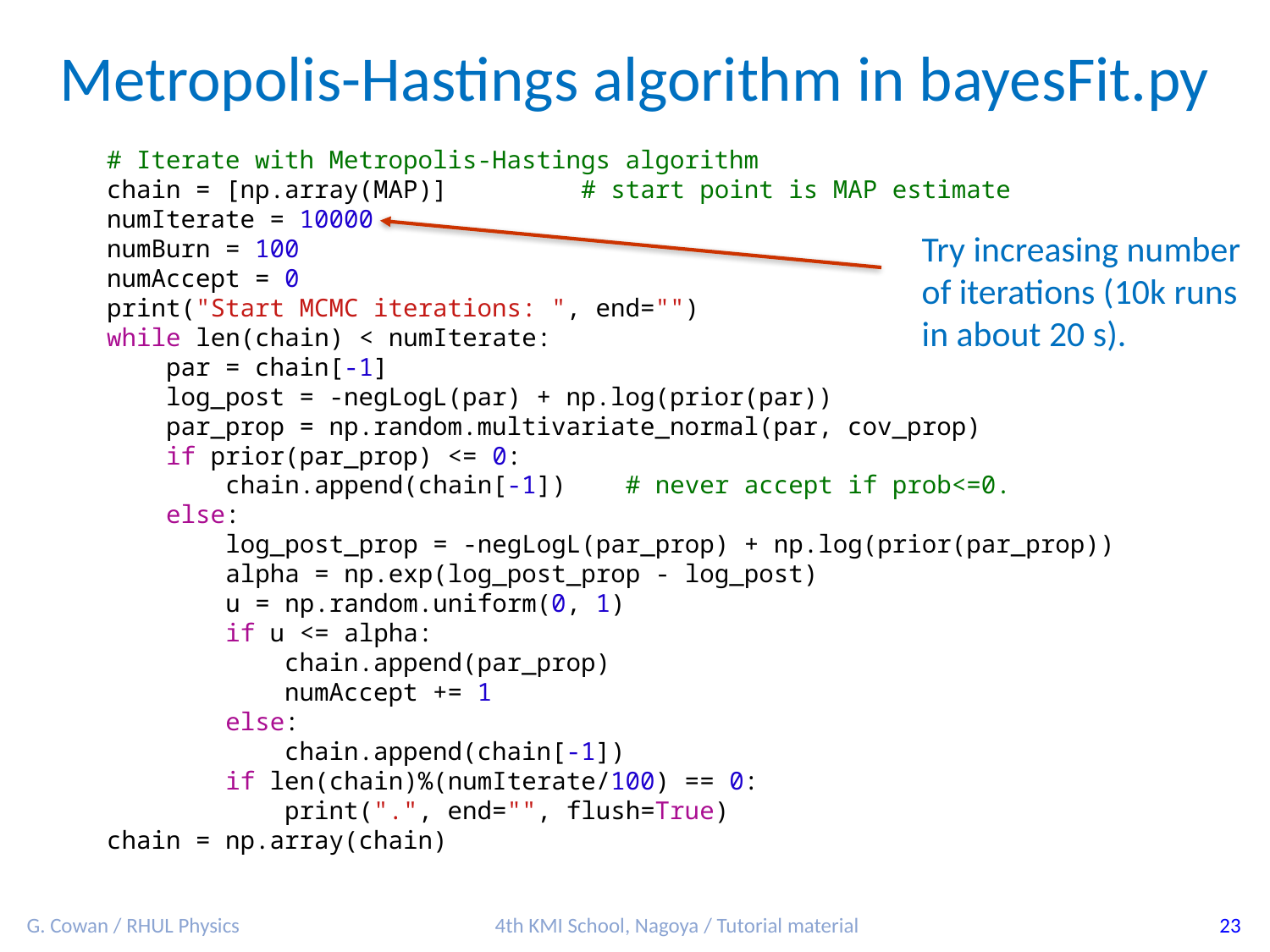

Metropolis-Hastings algorithm in bayesFit.py
# Iterate with Metropolis-Hastings algorithm
chain = [np.array(MAP)]         # start point is MAP estimate
numIterate = 10000
numBurn = 100
numAccept = 0
print("Start MCMC iterations: ", end="")
while len(chain) < numIterate:
    par = chain[-1]
    log_post = -negLogL(par) + np.log(prior(par))
    par_prop = np.random.multivariate_normal(par, cov_prop)
    if prior(par_prop) <= 0:
        chain.append(chain[-1])    # never accept if prob<=0.
    else:
        log_post_prop = -negLogL(par_prop) + np.log(prior(par_prop))
        alpha = np.exp(log_post_prop - log_post)
        u = np.random.uniform(0, 1)
        if u <= alpha:
            chain.append(par_prop)
            numAccept += 1
        else:
            chain.append(chain[-1])
        if len(chain)%(numIterate/100) == 0:
            print(".", end="", flush=True)
chain = np.array(chain)
Try increasing number of iterations (10k runs in about 20 s).
G. Cowan / RHUL Physics
4th KMI School, Nagoya / Tutorial material
23